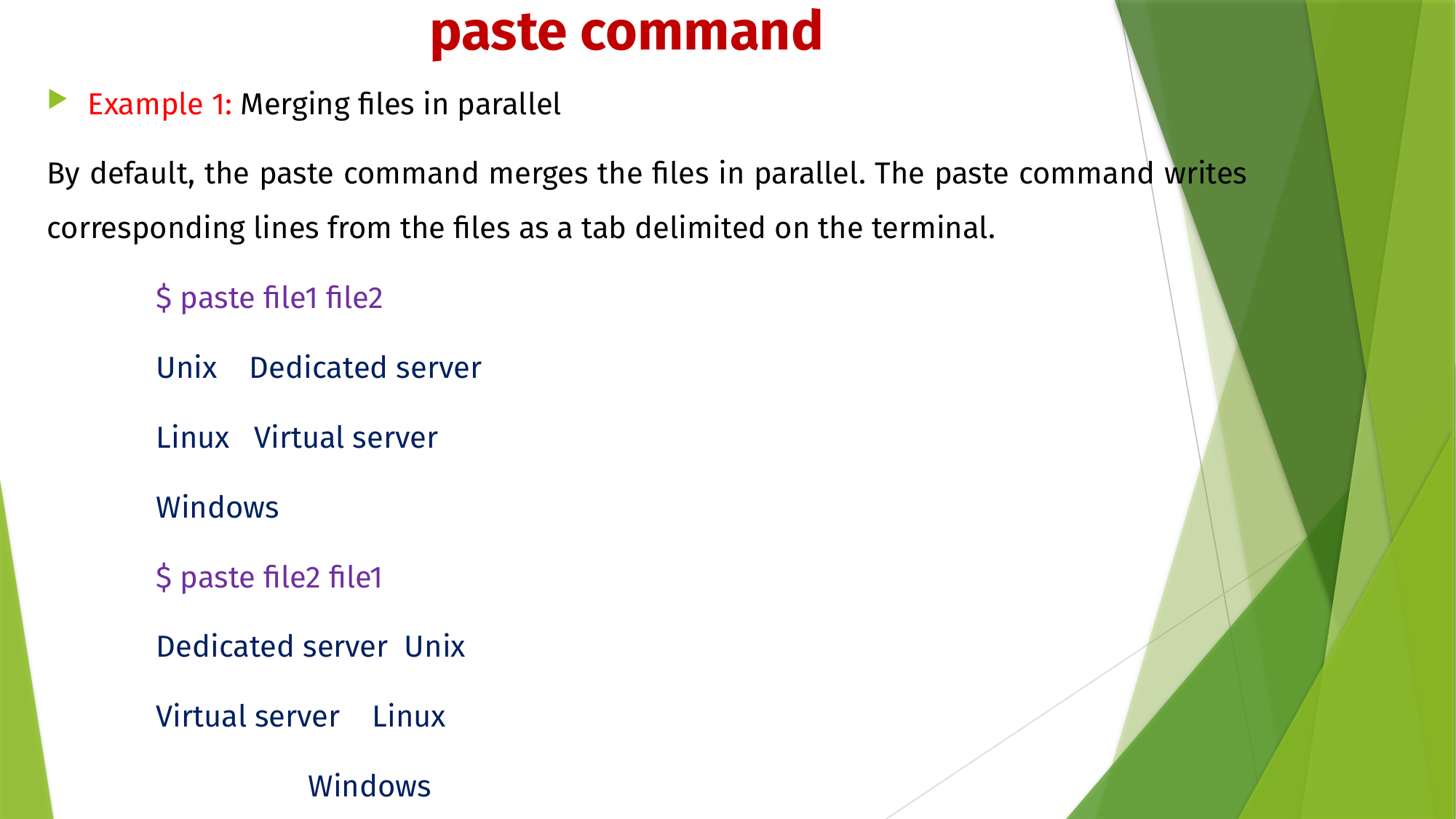

# paste command
Example 1: Merging files in parallel
By default, the paste command merges the files in parallel. The paste command writes corresponding lines from the files as a tab delimited on the terminal.
	$ paste file1 file2
	Unix    Dedicated server
	Linux   Virtual server
	Windows
	$ paste file2 file1
	Dedicated server  Unix
	Virtual server    Linux
	                   Windows